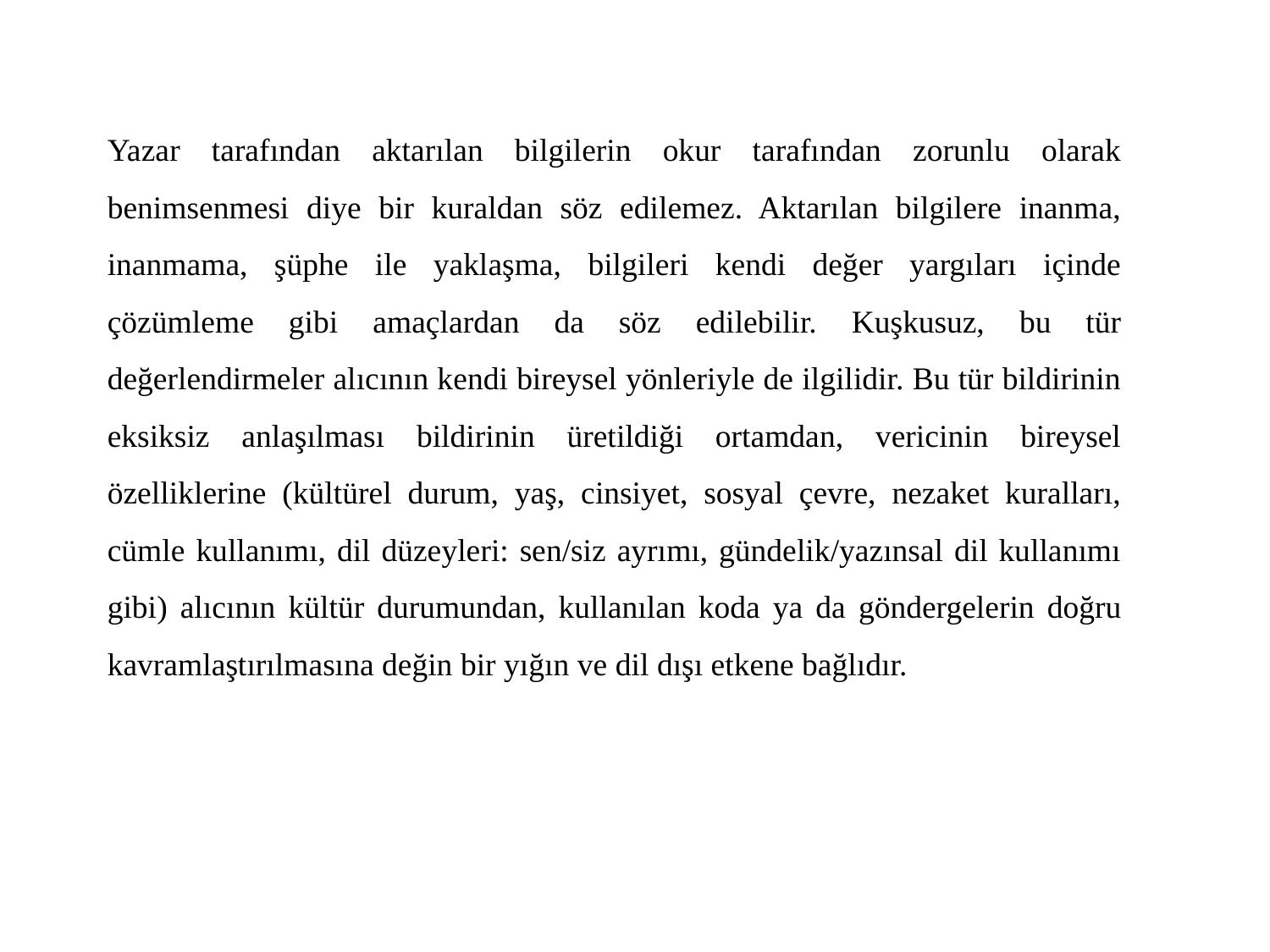

Yazar tarafından aktarılan bilgilerin okur tarafından zorunlu olarak benimsenmesi diye bir kuraldan söz edilemez. Aktarılan bilgilere inanma, inanmama, şüphe ile yaklaşma, bilgileri kendi değer yargıları içinde çözümleme gibi amaçlardan da söz edilebilir. Kuşkusuz, bu tür değerlendirmeler alıcının kendi bireysel yönleriyle de ilgilidir. Bu tür bildirinin eksiksiz anlaşılması bildirinin üretildiği ortamdan, vericinin bireysel özelliklerine (kültürel durum, yaş, cinsiyet, sosyal çevre, nezaket kuralları, cümle kullanımı, dil düzeyleri: sen/siz ayrımı, gündelik/yazınsal dil kullanımı gibi) alıcının kültür durumundan, kullanılan koda ya da göndergelerin doğru kavramlaştırılmasına değin bir yığın ve dil dışı etkene bağlıdır.